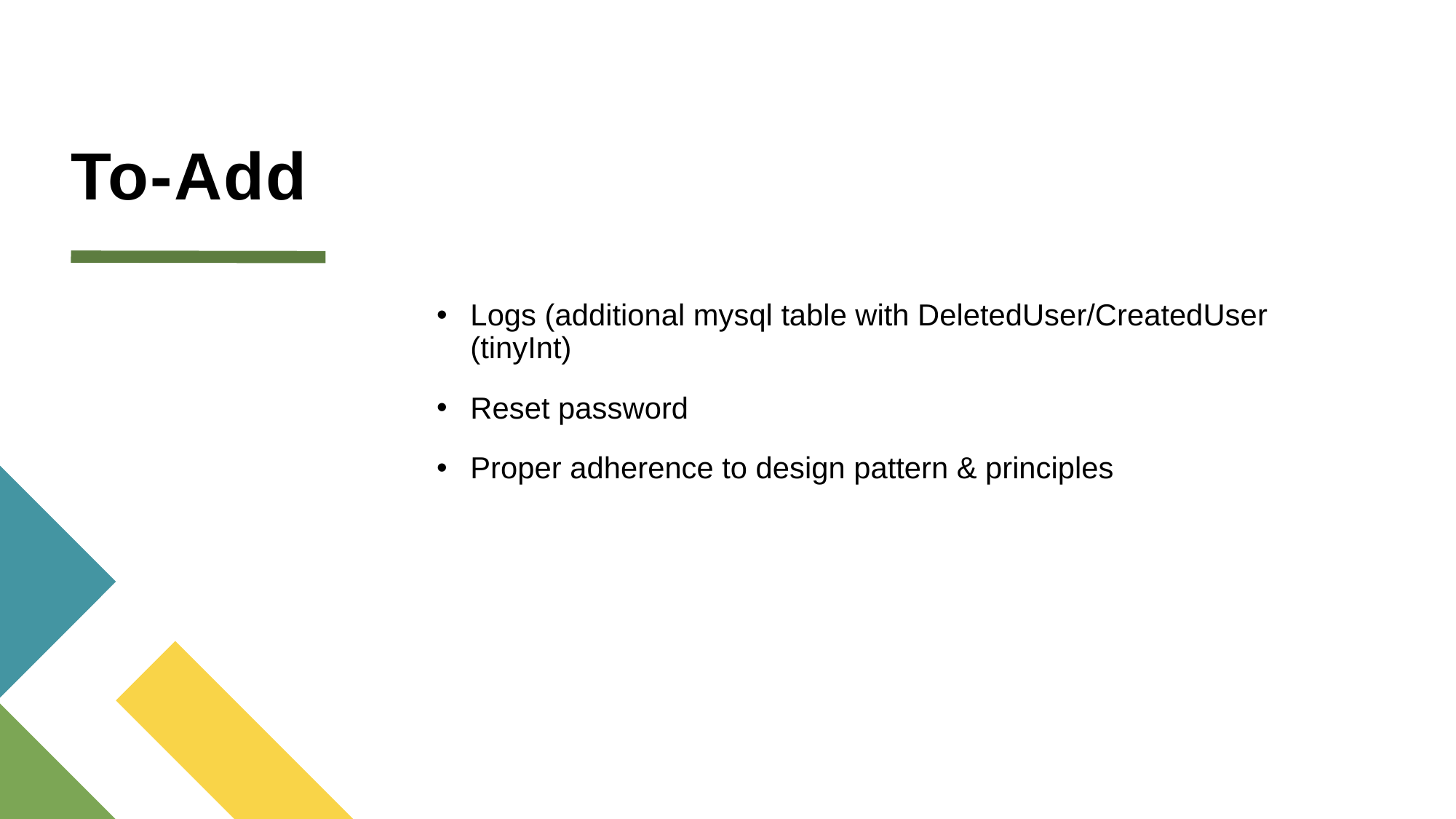

# To-Add
Logs (additional mysql table with DeletedUser/CreatedUser (tinyInt)
Reset password
Proper adherence to design pattern & principles